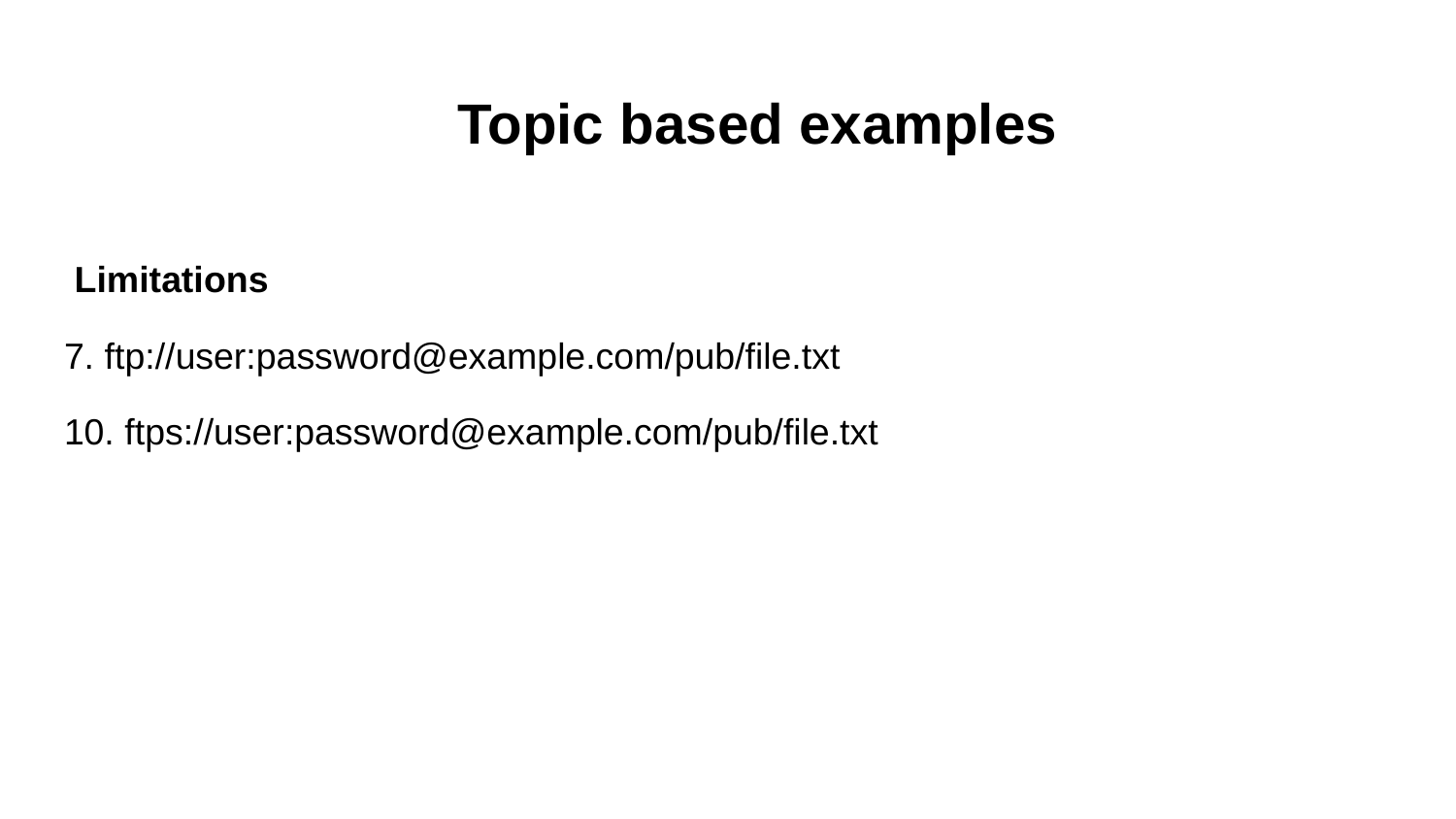

# Topic based examples
 Limitations
7. ftp://user:password@example.com/pub/file.txt
10. ftps://user:password@example.com/pub/file.txt